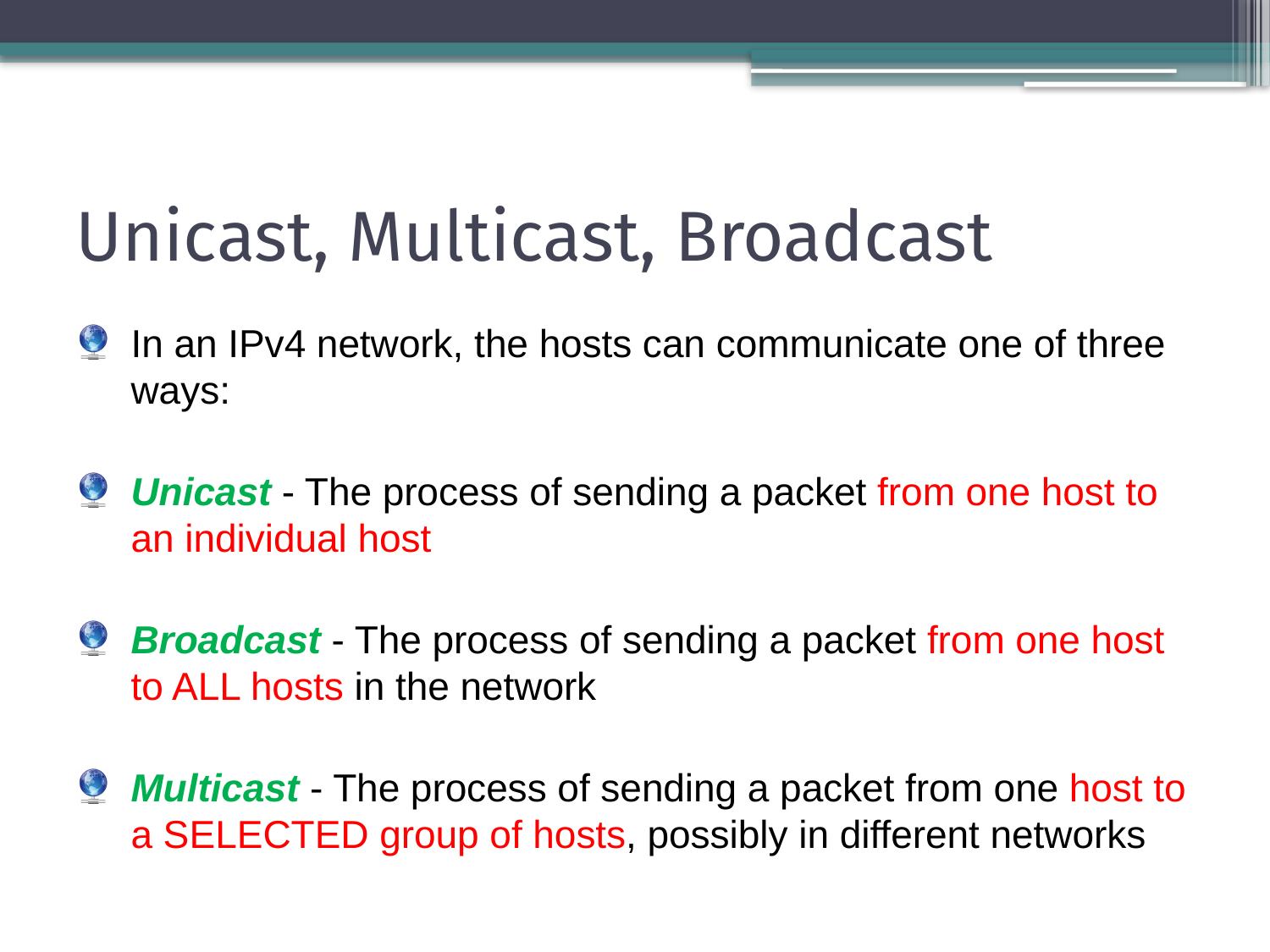

# Unicast, Multicast, Broadcast
In an IPv4 network, the hosts can communicate one of three ways:

Unicast - The process of sending a packet from one host to an individual host

Broadcast - The process of sending a packet from one host to ALL hosts in the network

Multicast - The process of sending a packet from one host to a SELECTED group of hosts, possibly in different networks